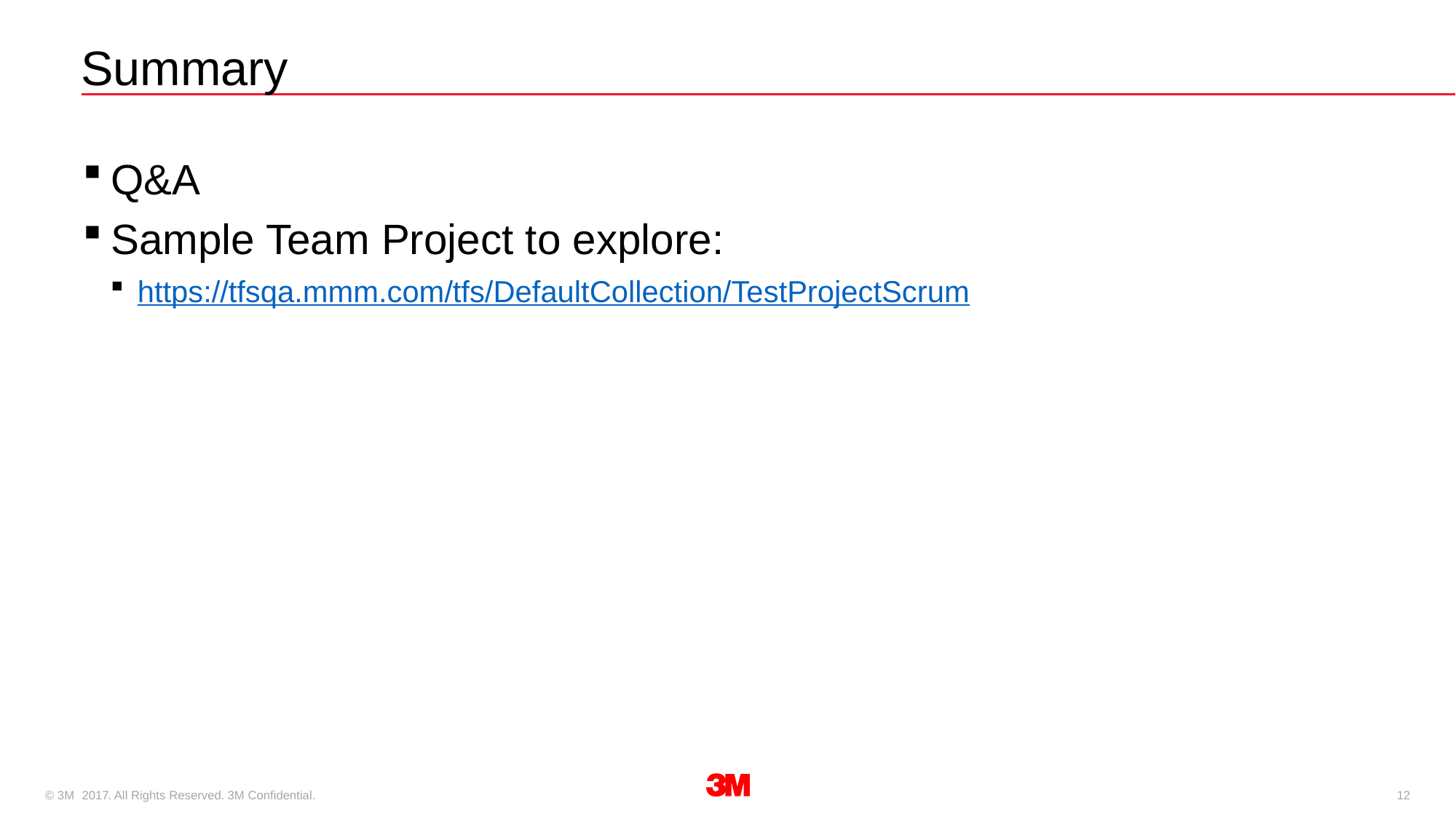

# Summary
Q&A
Sample Team Project to explore:
https://tfsqa.mmm.com/tfs/DefaultCollection/TestProjectScrum